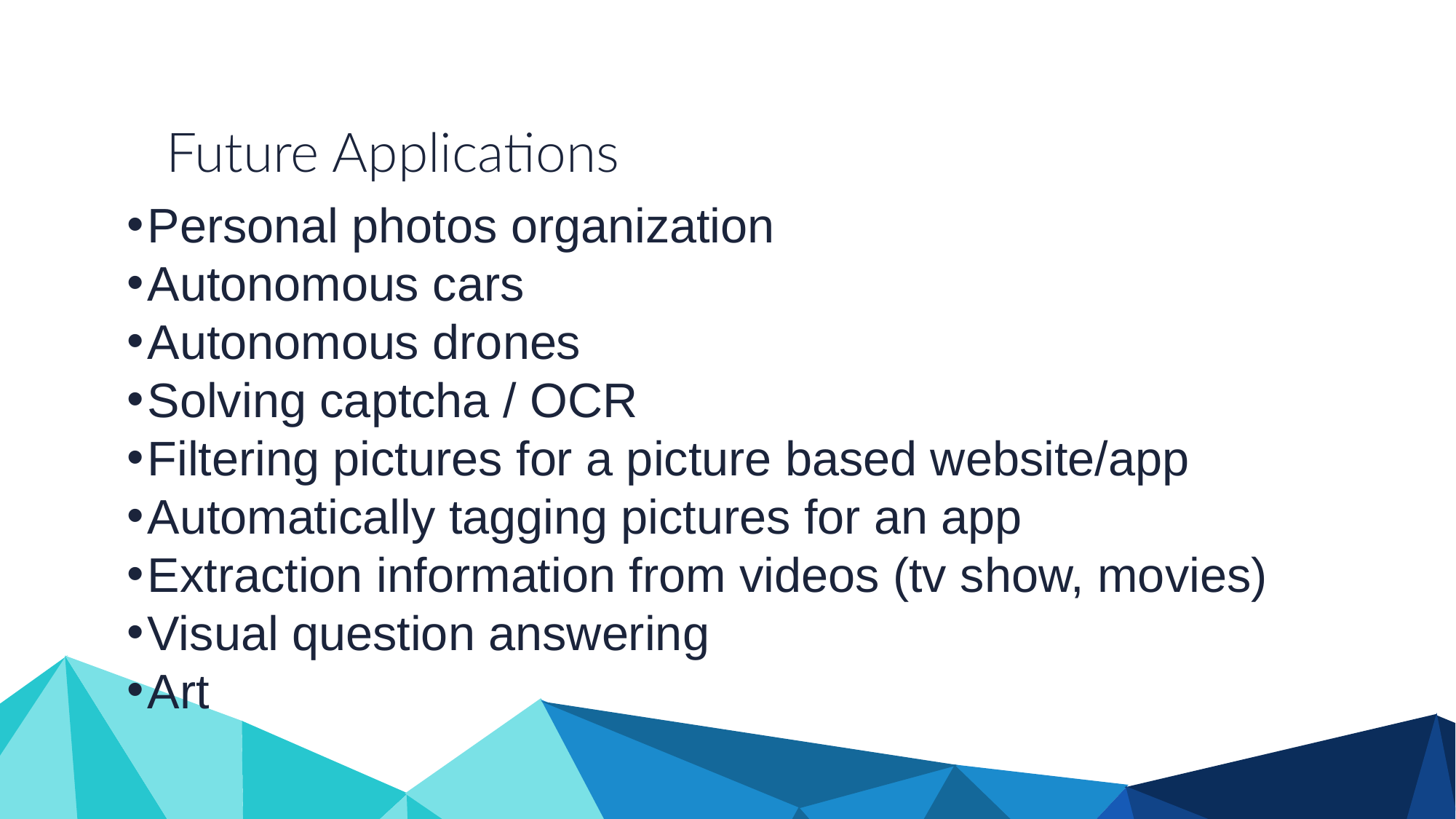

Future Applications
Personal photos organization
Autonomous cars
Autonomous drones
Solving captcha / OCR
Filtering pictures for a picture based website/app
Automatically tagging pictures for an app
Extraction information from videos (tv show, movies)
Visual question answering
Art